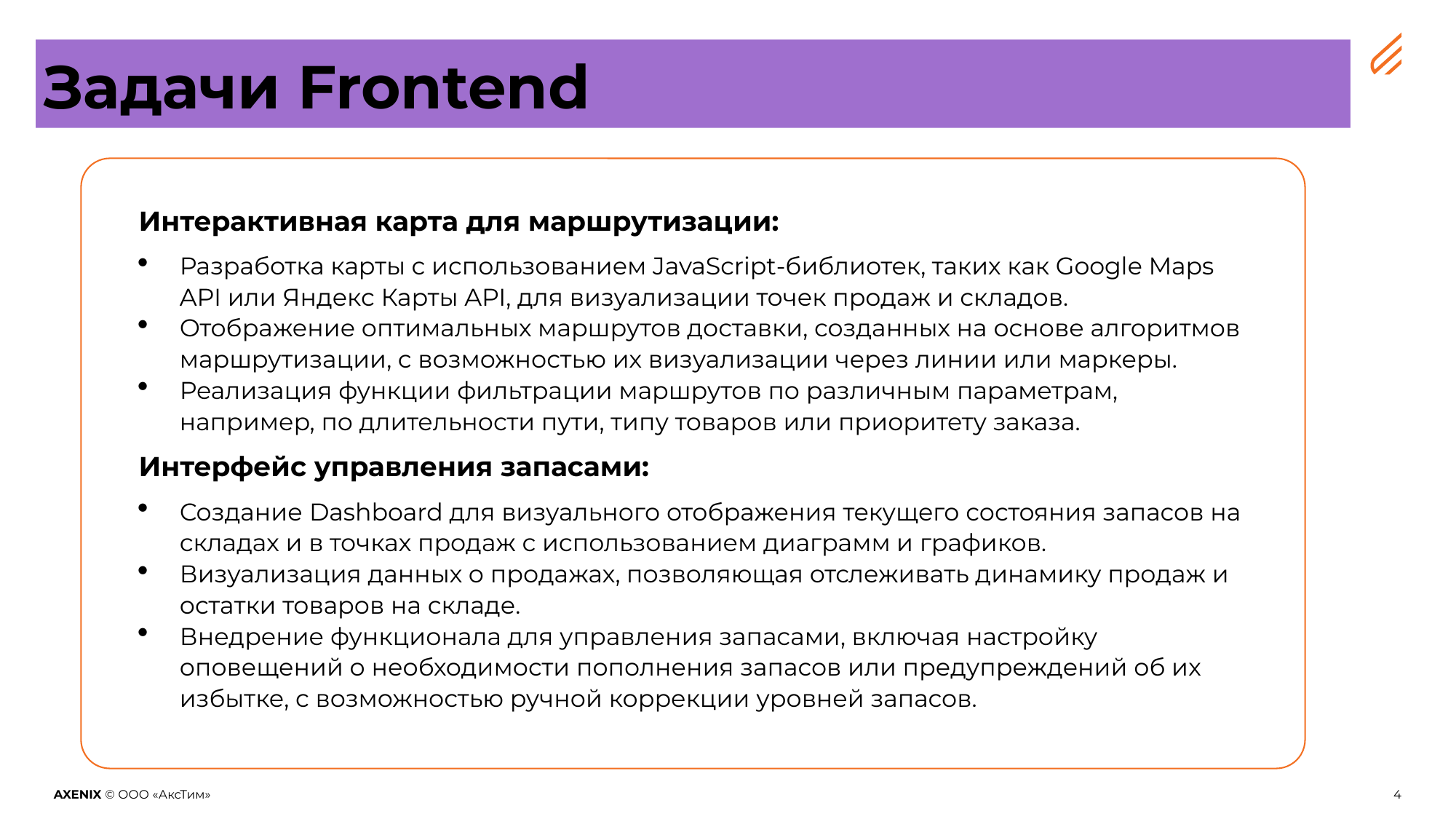

Задачи Frontend

Интерактивная карта для маршрутизации:
Разработка карты с использованием JavaScript-библиотек, таких как Google Maps API или Яндекс Карты API, для визуализации точек продаж и складов.
Отображение оптимальных маршрутов доставки, созданных на основе алгоритмов маршрутизации, с возможностью их визуализации через линии или маркеры.
Реализация функции фильтрации маршрутов по различным параметрам, например, по длительности пути, типу товаров или приоритету заказа.
Интерфейс управления запасами:
Создание Dashboard для визуального отображения текущего состояния запасов на складах и в точках продаж с использованием диаграмм и графиков.
Визуализация данных о продажах, позволяющая отслеживать динамику продаж и остатки товаров на складе.
Внедрение функционала для управления запасами, включая настройку оповещений о необходимости пополнения запасов или предупреждений об их избытке, с возможностью ручной коррекции уровней запасов.

AXENIX © ООО «АксТим»
4
5